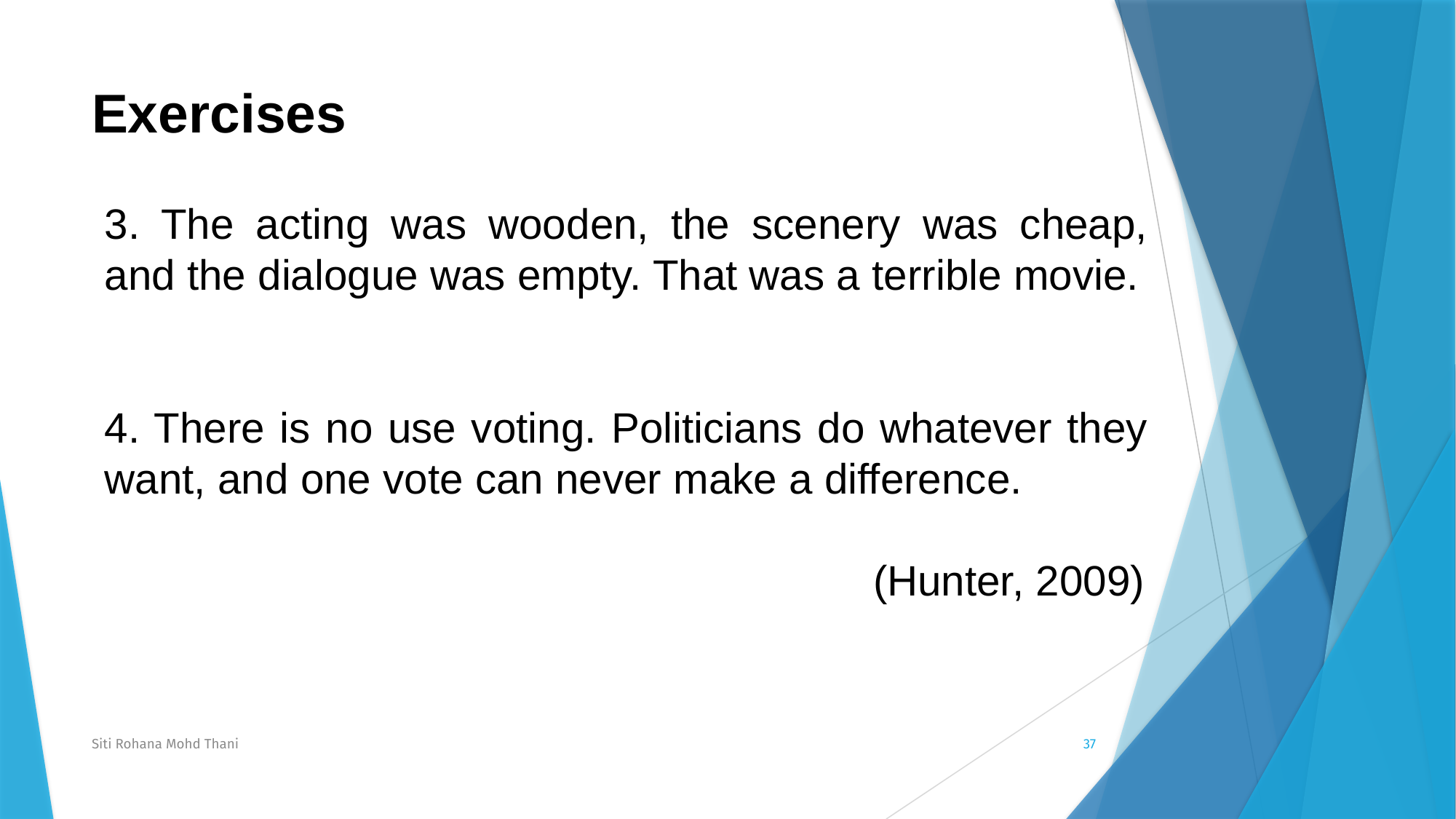

# Exercises
3. The acting was wooden, the scenery was cheap, and the dialogue was empty. That was a terrible movie.

4. There is no use voting. Politicians do whatever they want, and one vote can never make a difference.

                                                                 (Hunter, 2009)
Siti Rohana Mohd Thani
37